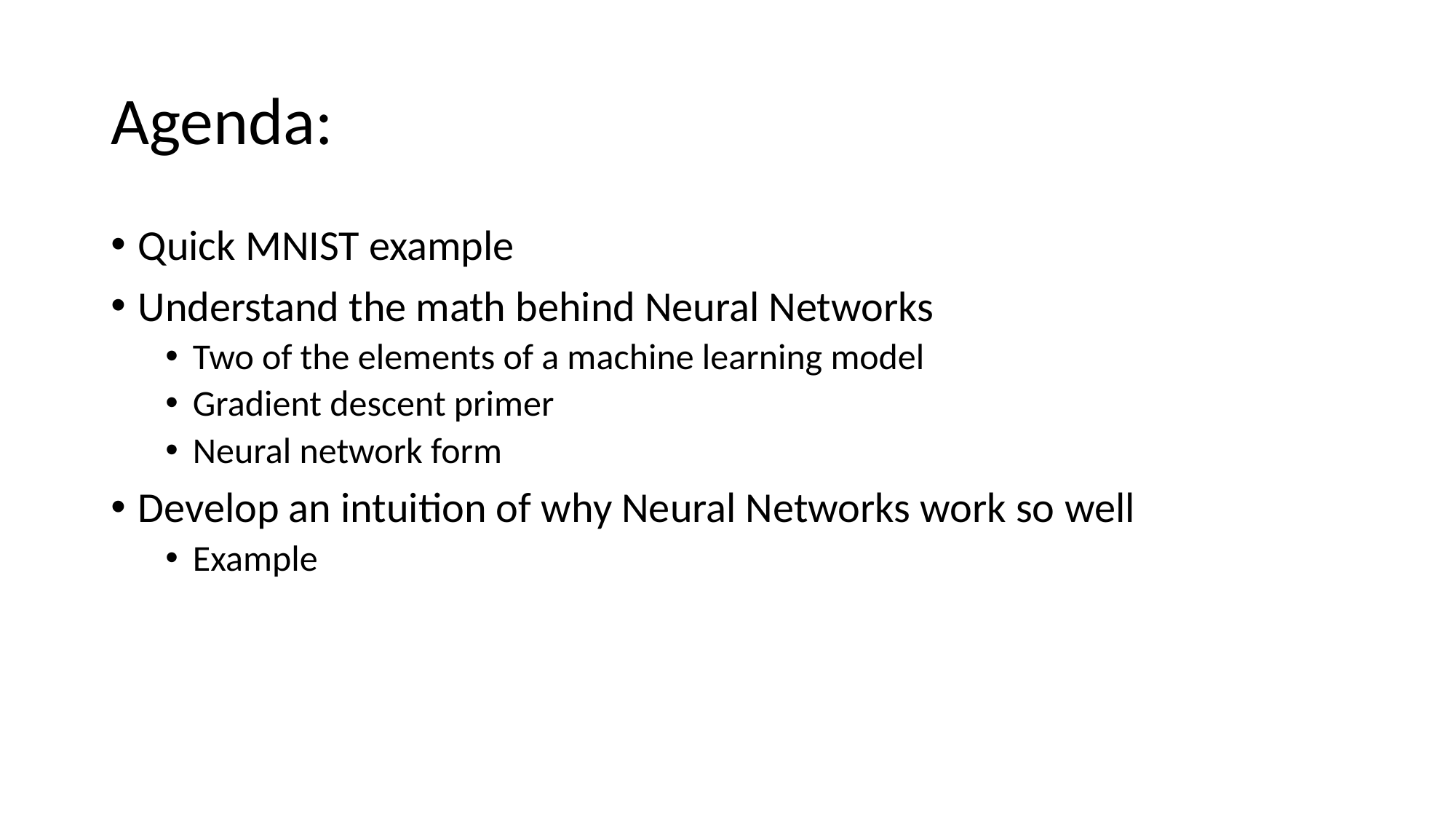

# Agenda:
Quick MNIST example
Understand the math behind Neural Networks
Two of the elements of a machine learning model
Gradient descent primer
Neural network form
Develop an intuition of why Neural Networks work so well
Example